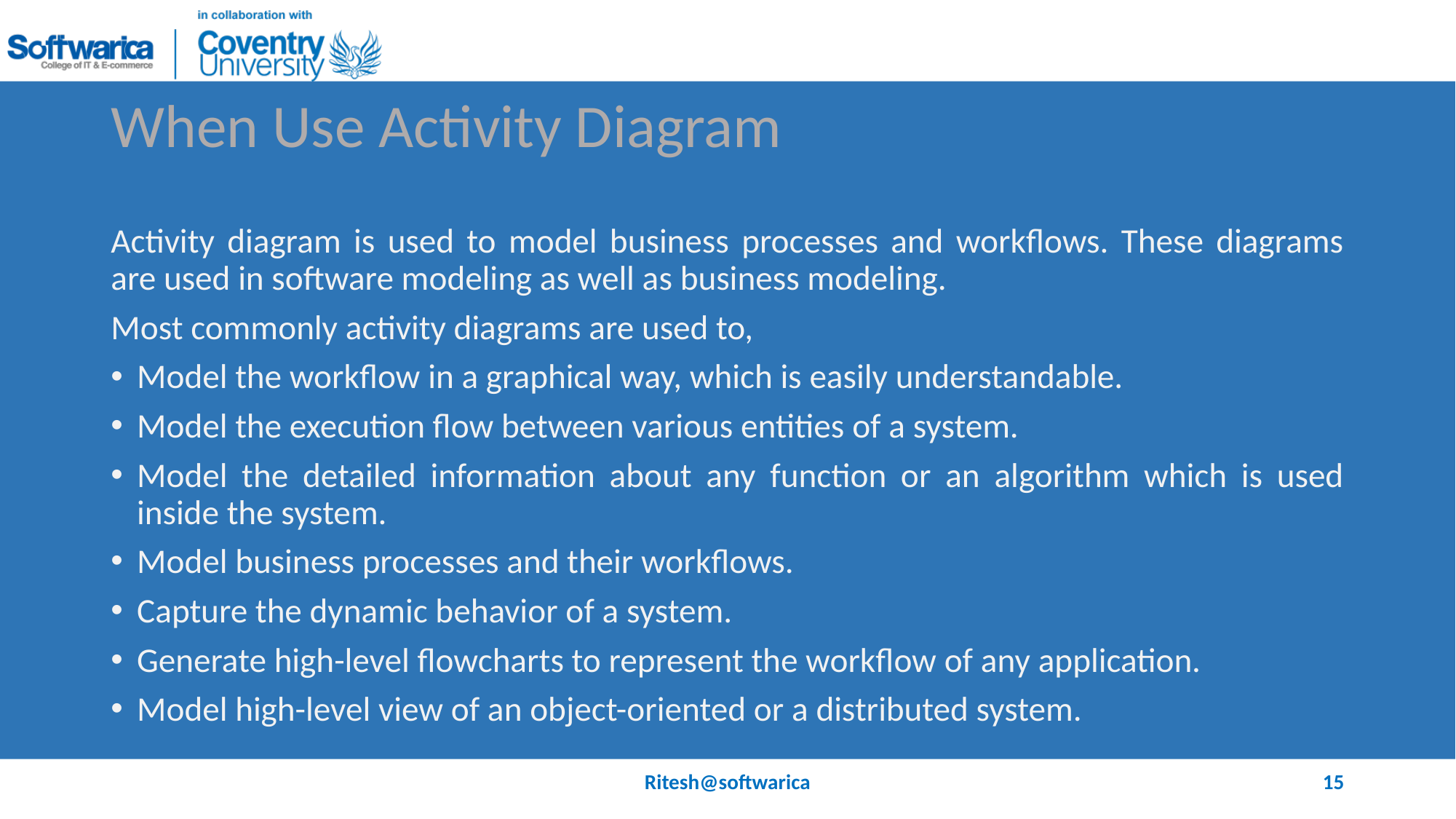

# When Use Activity Diagram
Activity diagram is used to model business processes and workflows. These diagrams are used in software modeling as well as business modeling.
Most commonly activity diagrams are used to,
Model the workflow in a graphical way, which is easily understandable.
Model the execution flow between various entities of a system.
Model the detailed information about any function or an algorithm which is used inside the system.
Model business processes and their workflows.
Capture the dynamic behavior of a system.
Generate high-level flowcharts to represent the workflow of any application.
Model high-level view of an object-oriented or a distributed system.

Ritesh@softwarica
15